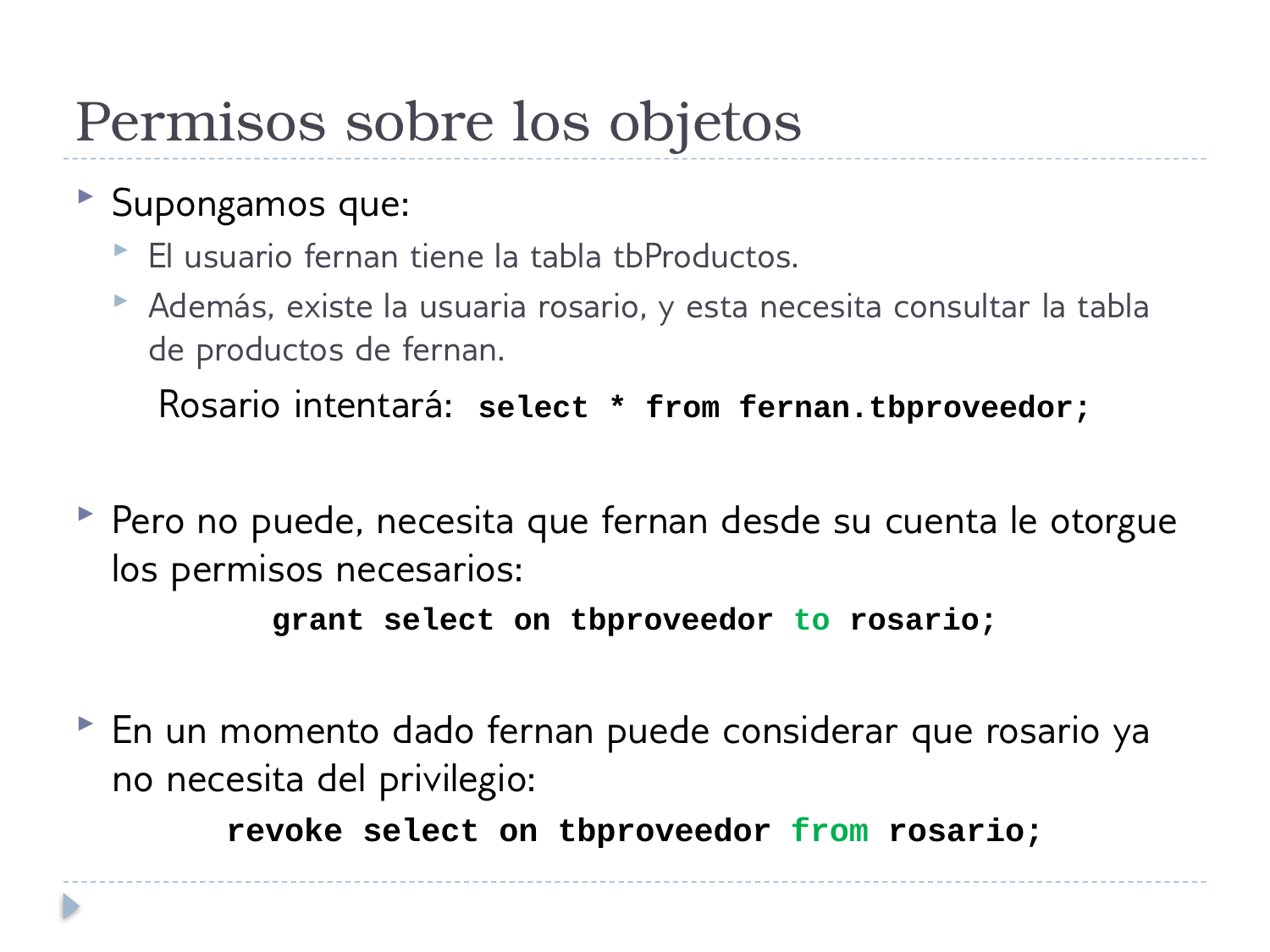

# Permisos sobre los objetos
Supongamos que:
El usuario fernan tiene la tabla tbProductos.
Además, existe la usuaria rosario, y esta necesita consultar la tabla de productos de fernan.
Rosario intentará:  select * from fernan.tbproveedor;

Pero no puede, necesita que fernan desde su cuenta le otorgue los permisos necesarios:
grant select on tbproveedor to rosario;

En un momento dado fernan puede considerar que rosario ya no necesita del privilegio:
revoke select on tbproveedor from rosario;